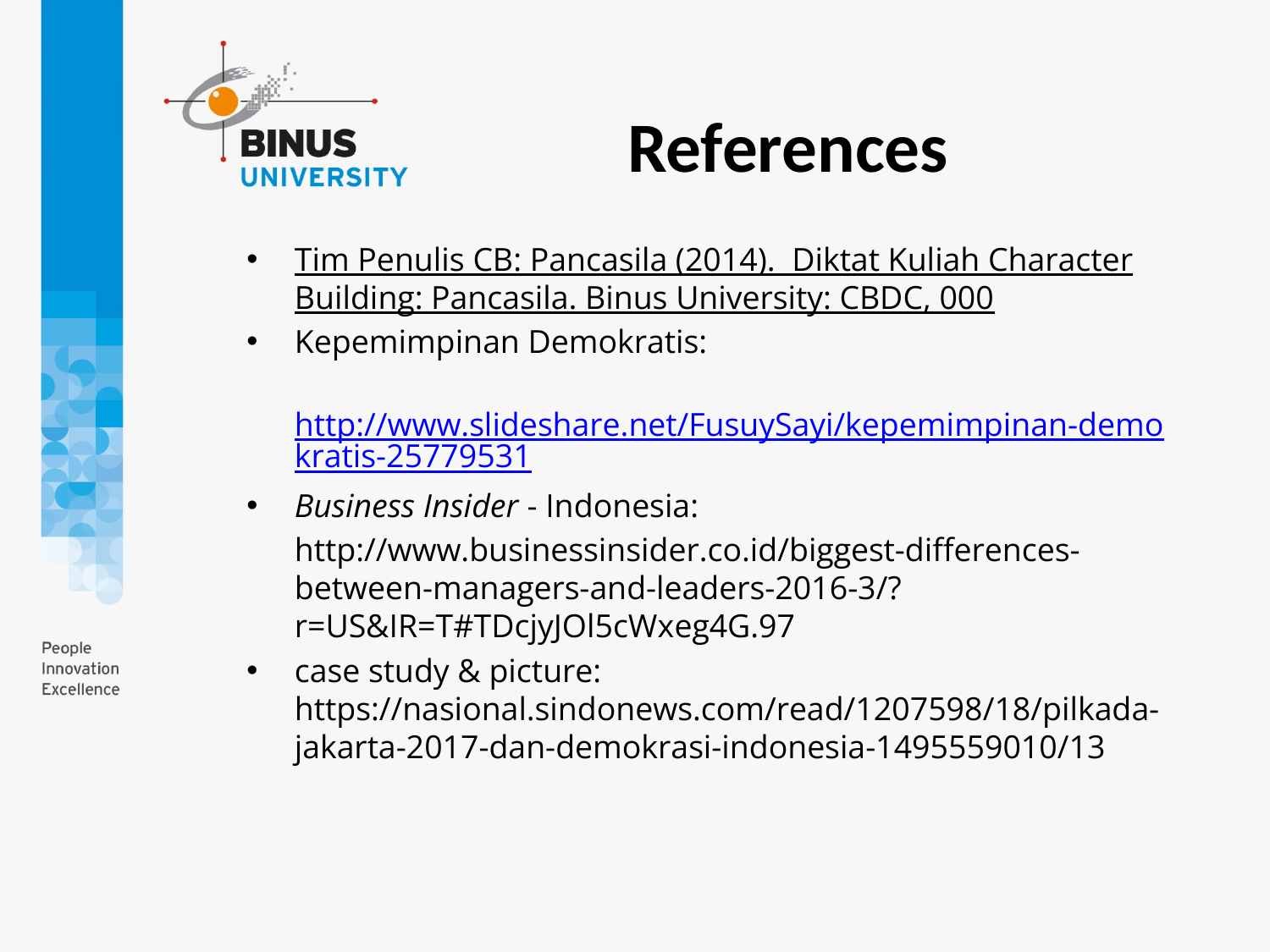

References
Tim Penulis CB: Pancasila (2014).  Diktat Kuliah Character Building: Pancasila. Binus University: CBDC, 000
Kepemimpinan Demokratis:
	http://www.slideshare.net/FusuySayi/kepemimpinan-demokratis-25779531
Business Insider - Indonesia:
	http://www.businessinsider.co.id/biggest-differences-between-managers-and-leaders-2016-3/?r=US&IR=T#TDcjyJOl5cWxeg4G.97
case study & picture: https://nasional.sindonews.com/read/1207598/18/pilkada-jakarta-2017-dan-demokrasi-indonesia-1495559010/13